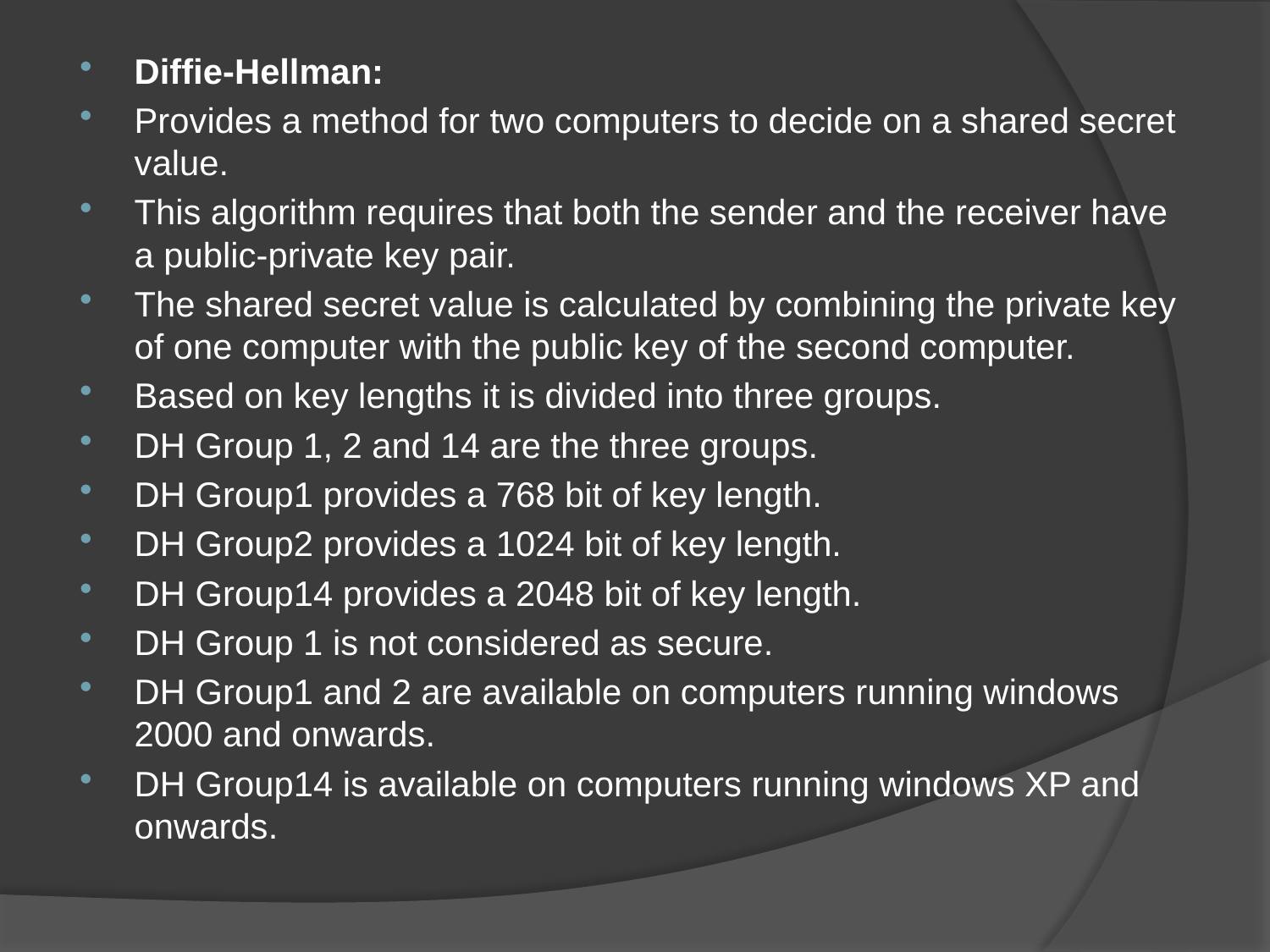

Diffie-Hellman:
Provides a method for two computers to decide on a shared secret value.
This algorithm requires that both the sender and the receiver have a public-private key pair.
The shared secret value is calculated by combining the private key of one computer with the public key of the second computer.
Based on key lengths it is divided into three groups.
DH Group 1, 2 and 14 are the three groups.
DH Group1 provides a 768 bit of key length.
DH Group2 provides a 1024 bit of key length.
DH Group14 provides a 2048 bit of key length.
DH Group 1 is not considered as secure.
DH Group1 and 2 are available on computers running windows 2000 and onwards.
DH Group14 is available on computers running windows XP and onwards.